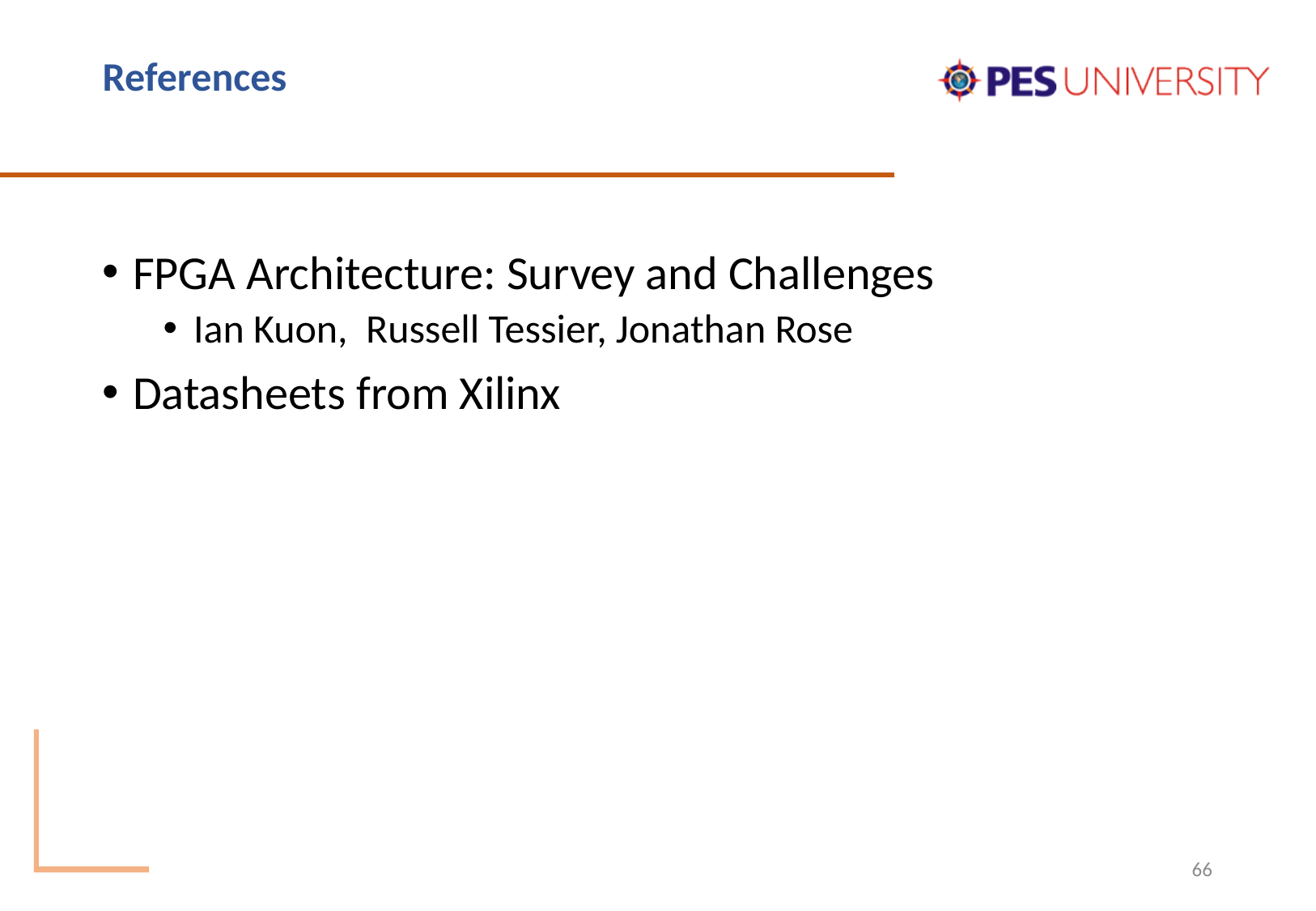

# References

FPGA Architecture: Survey and Challenges
Ian Kuon,  Russell Tessier, Jonathan Rose
Datasheets from Xilinx

66